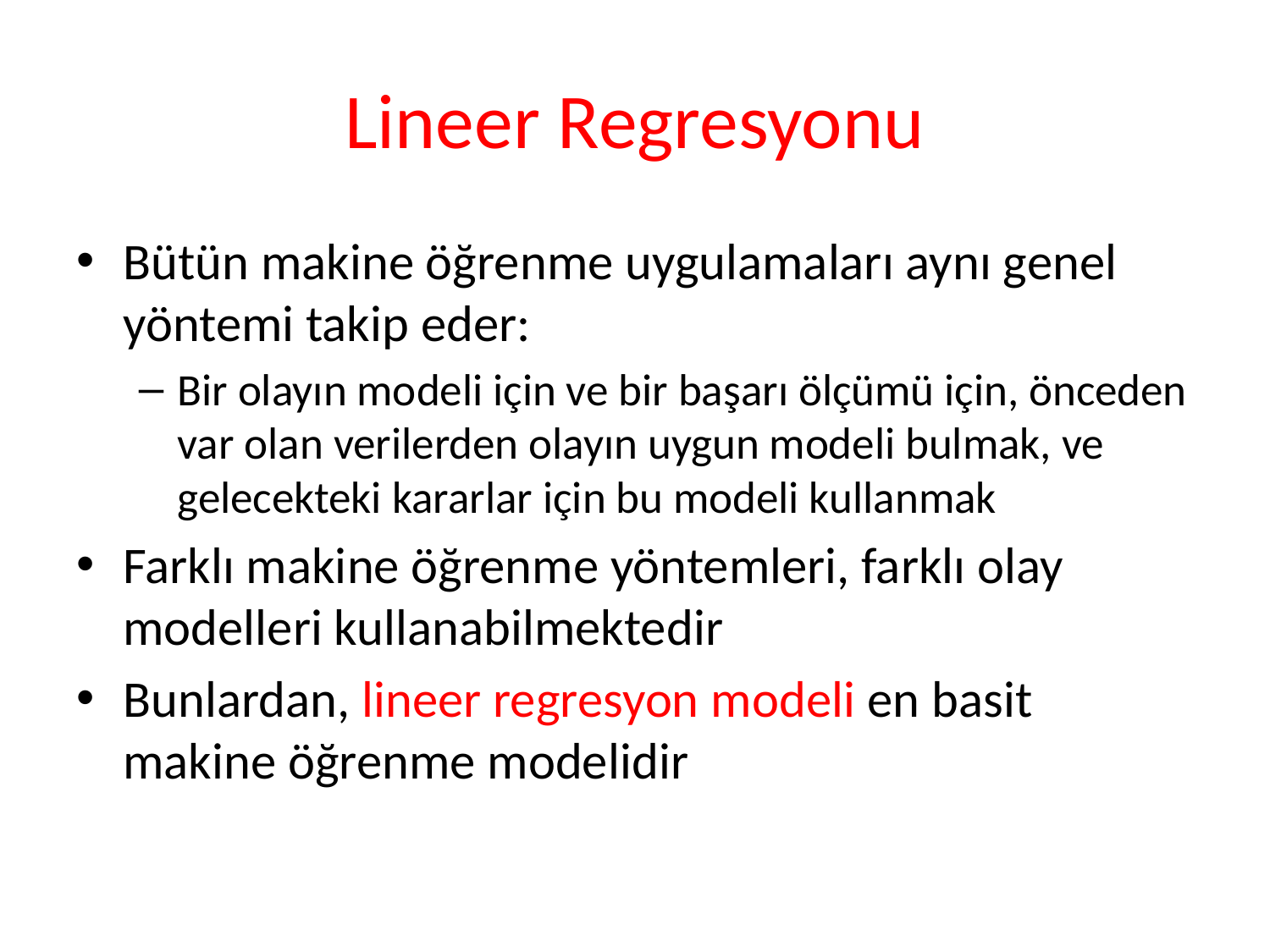

# Lineer Regresyonu
Bütün makine öğrenme uygulamaları aynı genel yöntemi takip eder:
Bir olayın modeli için ve bir başarı ölçümü için, önceden var olan verilerden olayın uygun modeli bulmak, ve gelecekteki kararlar için bu modeli kullanmak
Farklı makine öğrenme yöntemleri, farklı olay modelleri kullanabilmektedir
Bunlardan, lineer regresyon modeli en basit makine öğrenme modelidir